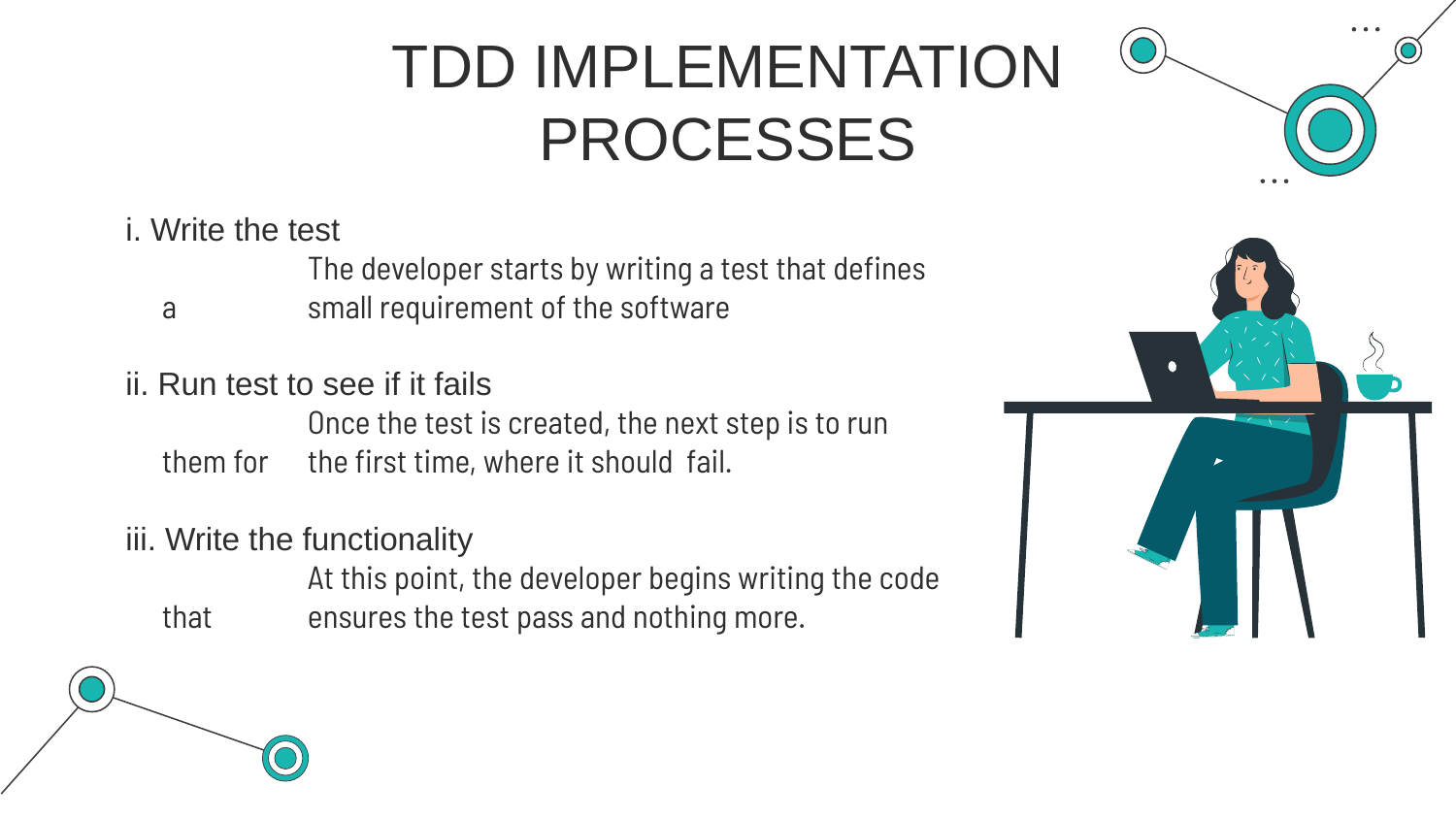

# TDD IMPLEMENTATION PROCESSES

i. Write the test
		The developer starts by writing a test that defines a 	small requirement of the software

ii. Run test to see if it fails
  		Once the test is created, the next step is to run them for 	the first time, where it should  fail.

iii. Write the functionality
		At this point, the developer begins writing the code that 	ensures the test pass and nothing more.